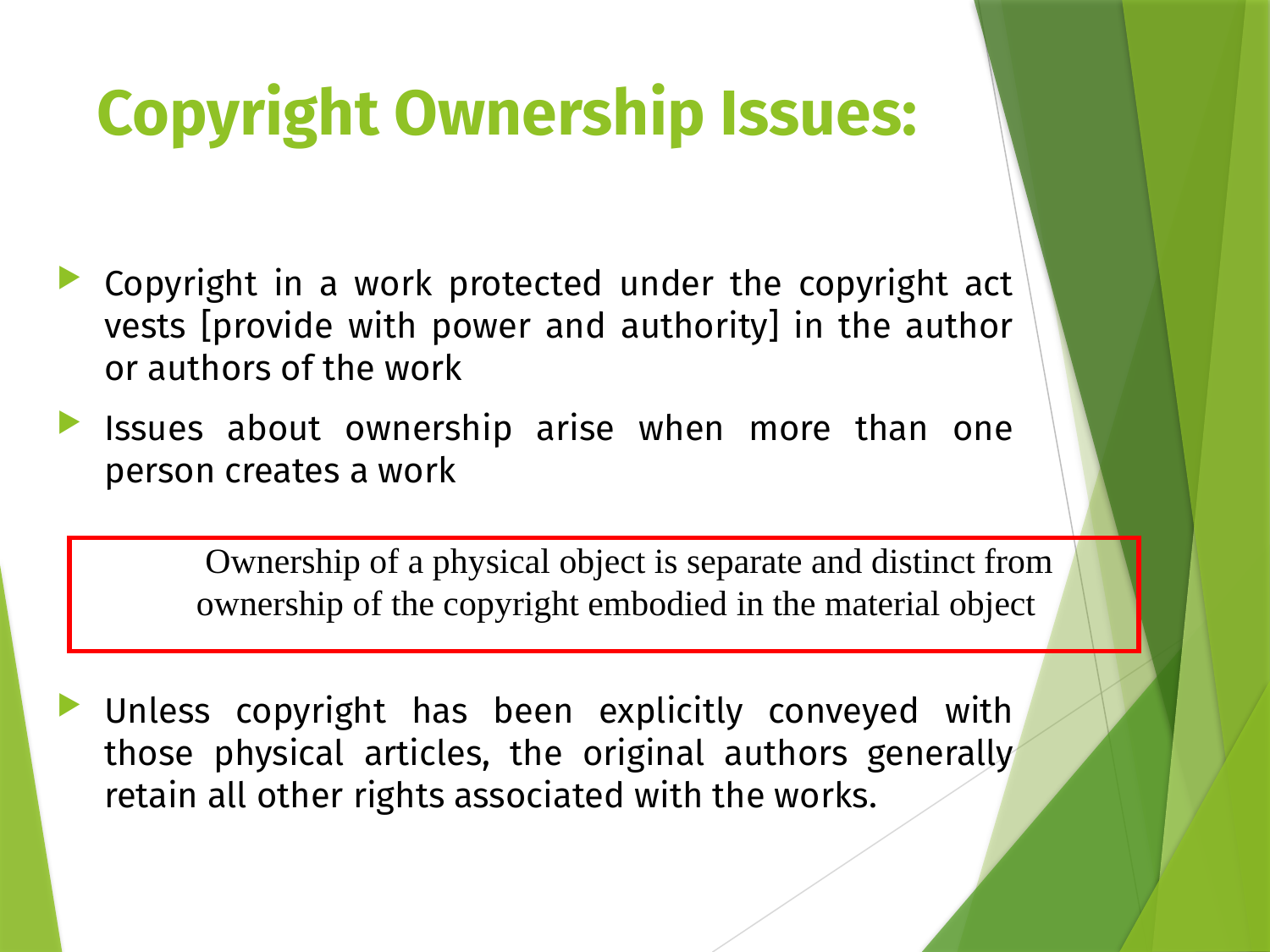

# Copyright Ownership Issues:
Copyright in a work protected under the copyright act vests [provide with power and authority] in the author or authors of the work
Issues about ownership arise when more than one person creates a work

Unless copyright has been explicitly conveyed with those physical articles, the original authors generally retain all other rights associated with the works.

 	 Ownership of a physical object is separate and distinct from       	ownership of the copyright embodied in the material object